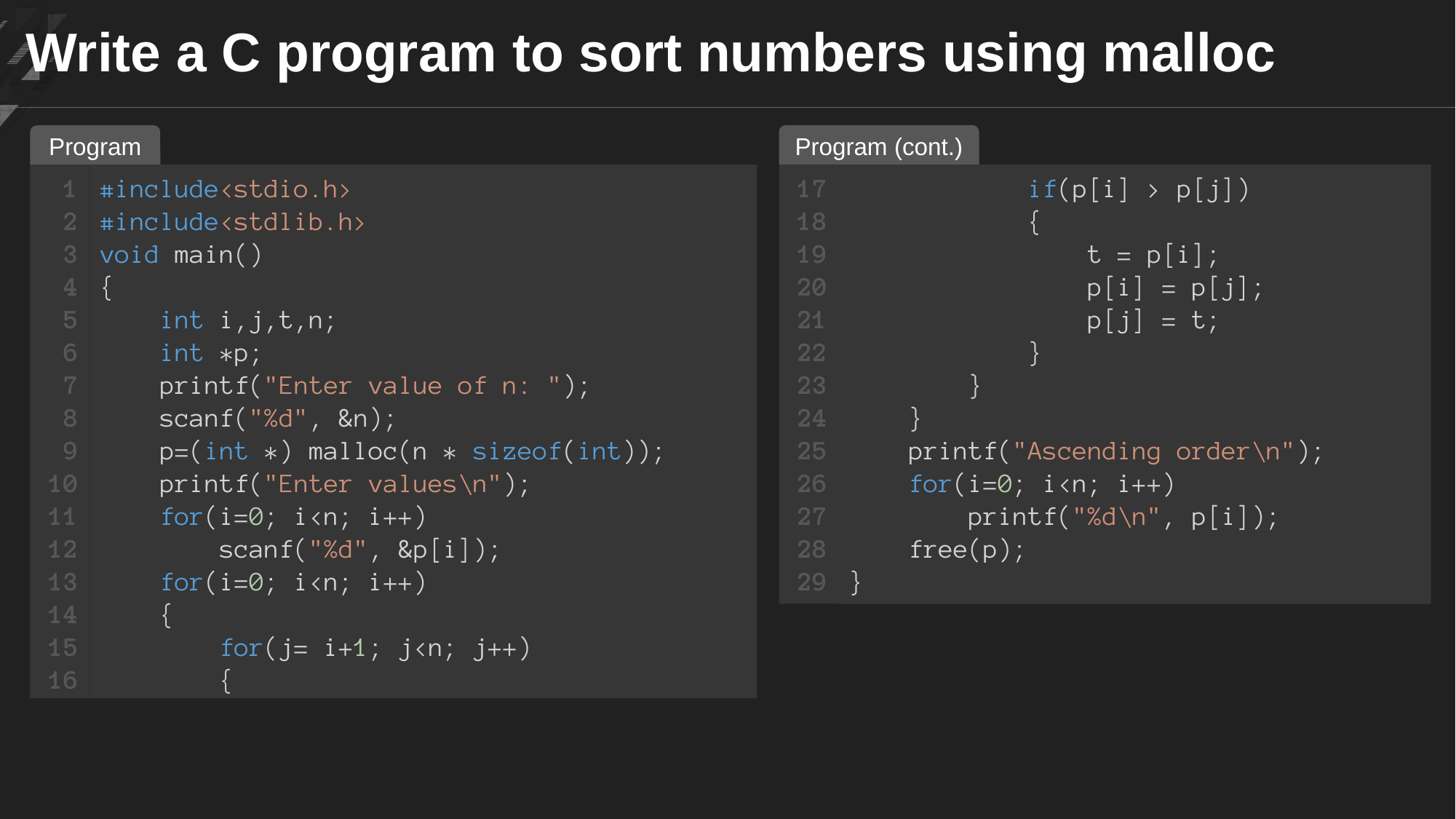

# Write a C program to sort numbers using malloc
Program (cont.)
Program
17
18
19
20
21
22
23
24
25
26
27
28
29
1
2
3
4
5
6
7
8
9
10
11
12
13
14
15
16
#include<stdio.h>
#include<stdlib.h>
void main()
{
    int i,j,t,n;
    int *p;
    printf("Enter value of n: ");
    scanf("%d", &n);
    p=(int *) malloc(n * sizeof(int));
    printf("Enter values\n");
    for(i=0; i<n; i++)
        scanf("%d", &p[i]);
    for(i=0; i<n; i++)
    {
        for(j= i+1; j<n; j++)
        {
            if(p[i] > p[j])
            {
                t = p[i];
                p[i] = p[j];
                p[j] = t;
            }
        }
    }
    printf("Ascending order\n");
    for(i=0; i<n; i++)
        printf("%d\n", p[i]);
    free(p);
}